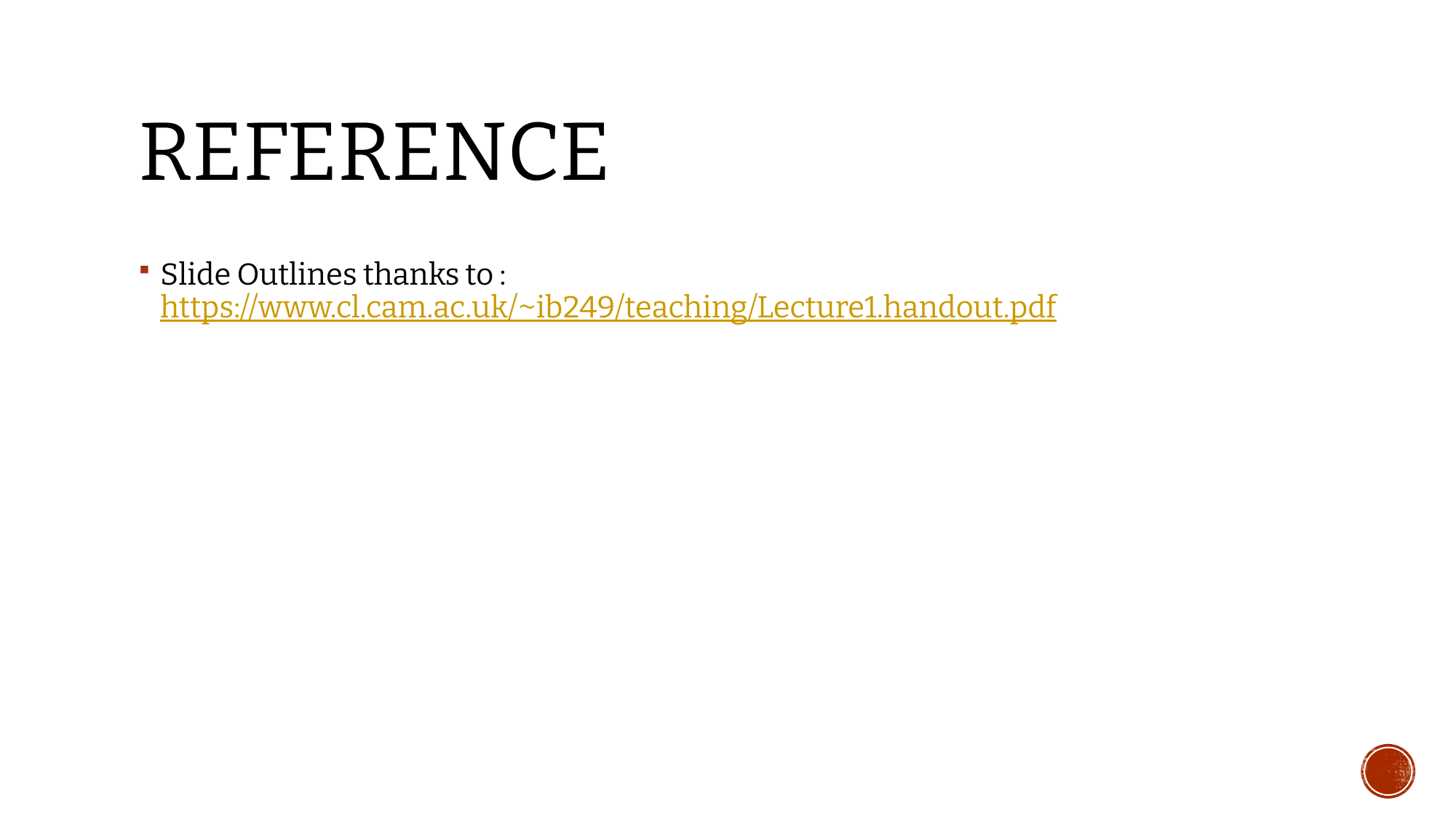

# Reference
Slide Outlines thanks to : https://www.cl.cam.ac.uk/~ib249/teaching/Lecture1.handout.pdf